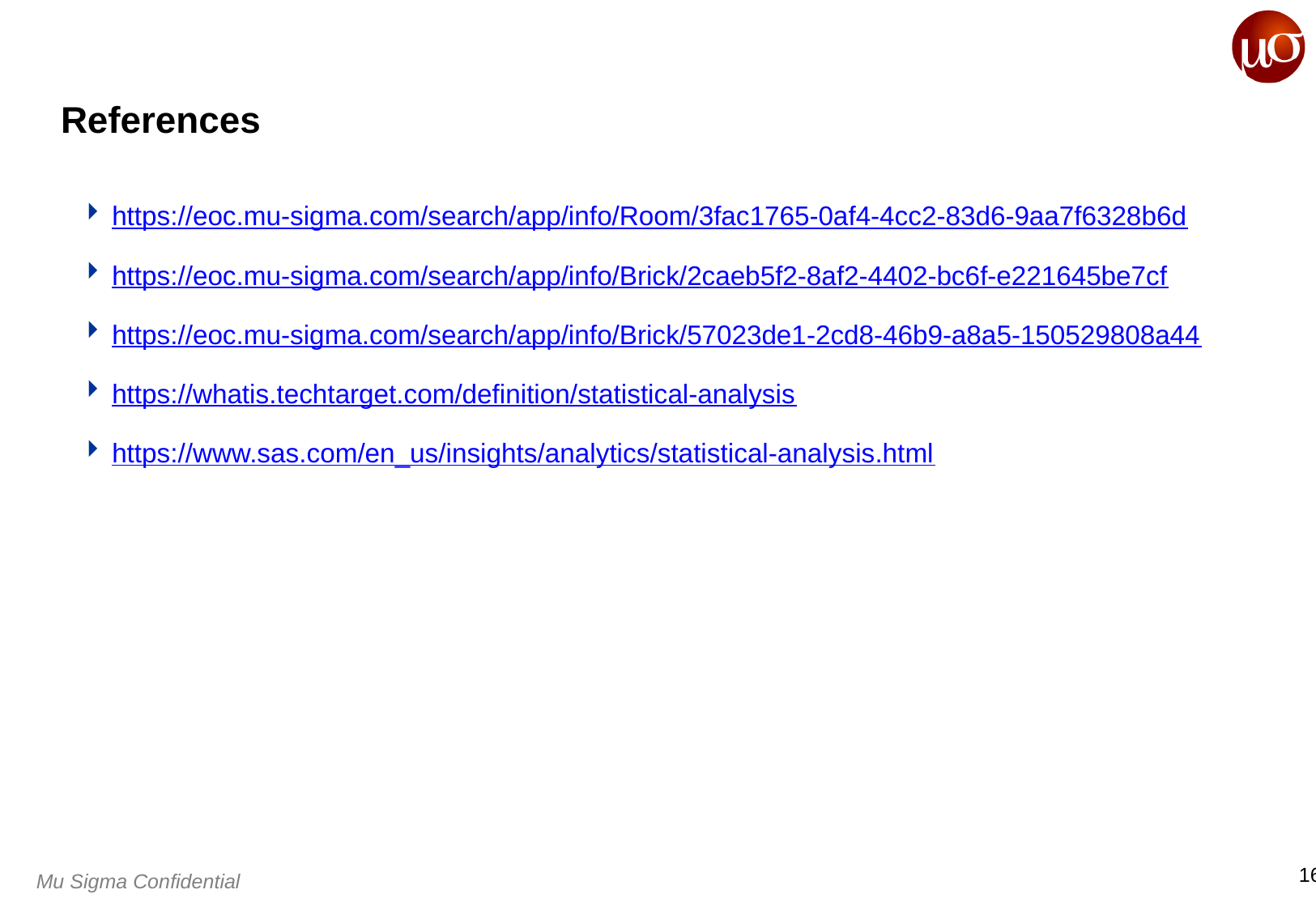

# References
https://eoc.mu-sigma.com/search/app/info/Room/3fac1765-0af4-4cc2-83d6-9aa7f6328b6d
https://eoc.mu-sigma.com/search/app/info/Brick/2caeb5f2-8af2-4402-bc6f-e221645be7cf
https://eoc.mu-sigma.com/search/app/info/Brick/57023de1-2cd8-46b9-a8a5-150529808a44
https://whatis.techtarget.com/definition/statistical-analysis
https://www.sas.com/en_us/insights/analytics/statistical-analysis.html